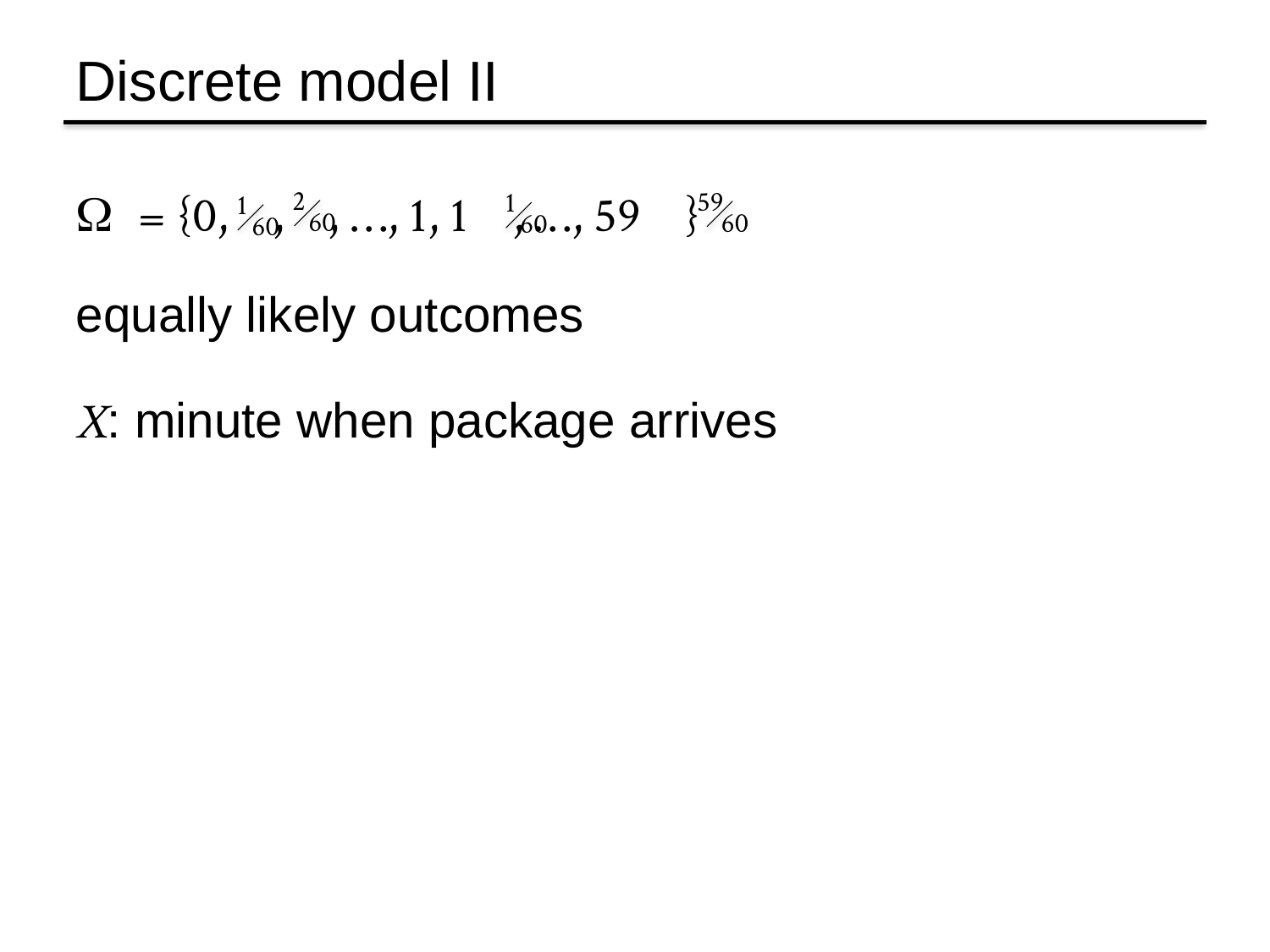

# Discrete model II
Ω = {0,    ,    , …, 1, 1    , …, 59    }
2
60
59
60
1
60
1
60
equally likely outcomes
X: minute when package arrives